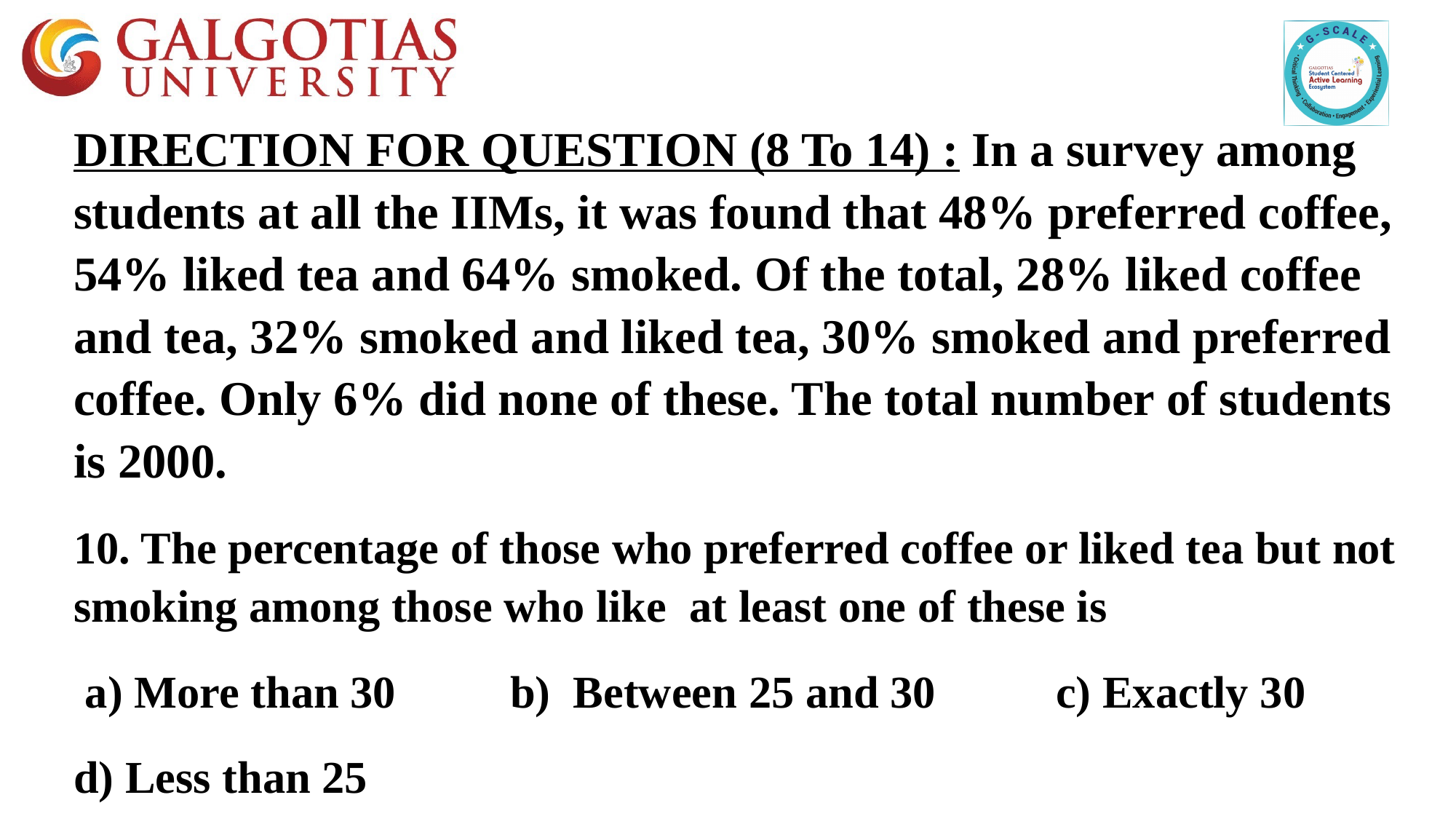

DIRECTION FOR QUESTION (8 To 14) : In a survey among students at all the IIMs, it was found that 48% preferred coffee, 54% liked tea and 64% smoked. Of the total, 28% liked coffee and tea, 32% smoked and liked tea, 30% smoked and preferred coffee. Only 6% did none of these. The total number of students is 2000.
10. The percentage of those who preferred coffee or liked tea but not smoking among those who like  at least one of these is
 a) More than 30  	b)  Between 25 and 30   	c) Exactly 30
d) Less than 25